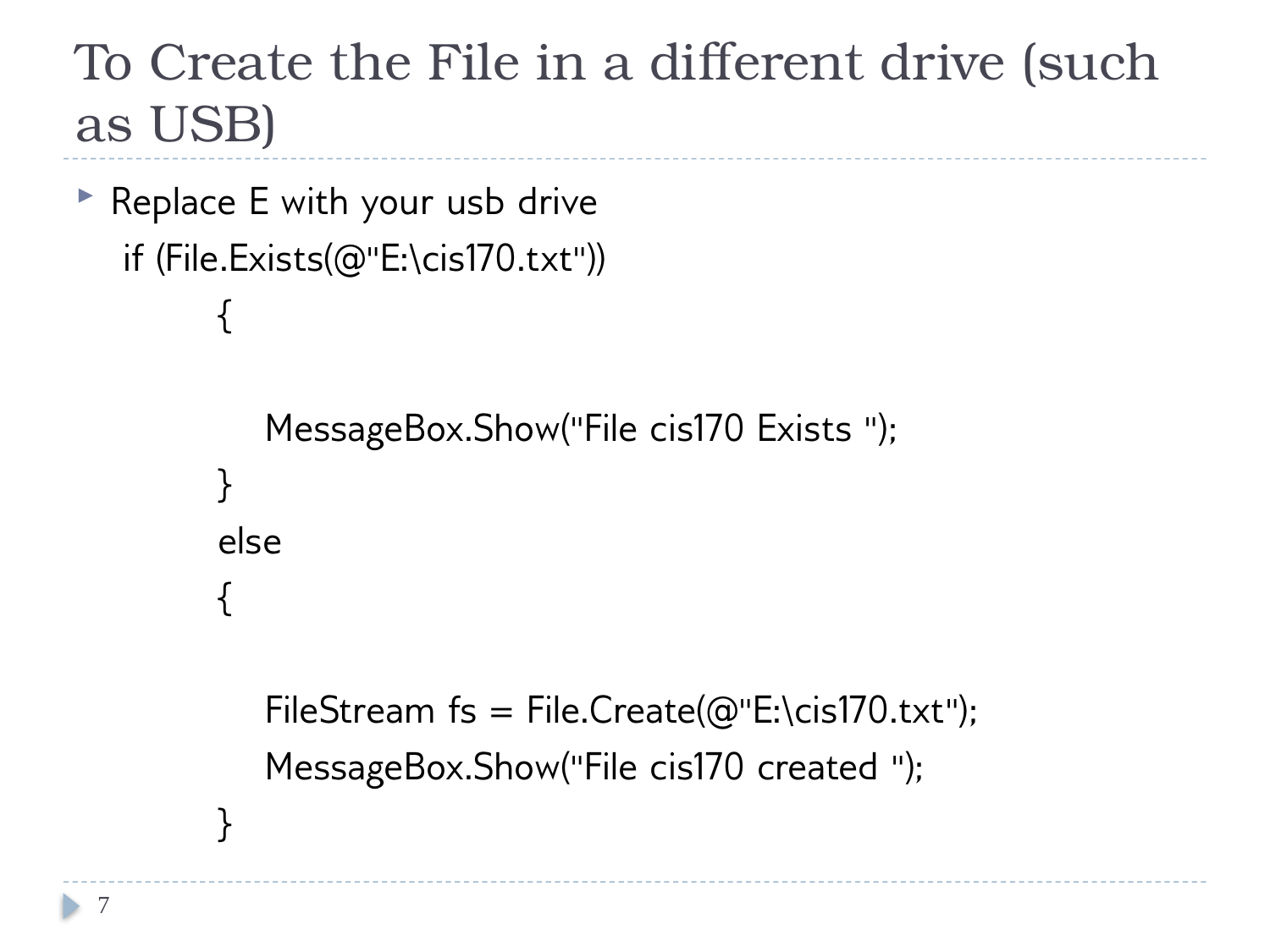

# To Create the File in a different drive (such as USB)
Replace E with your usb drive
		 if (File.Exists(@"E:\cis170.txt"))
            {

                MessageBox.Show("File cis170 Exists ");
            }
            else
            {

                FileStream fs = File.Create(@"E:\cis170.txt");
                MessageBox.Show("File cis170 created ");
            }
7